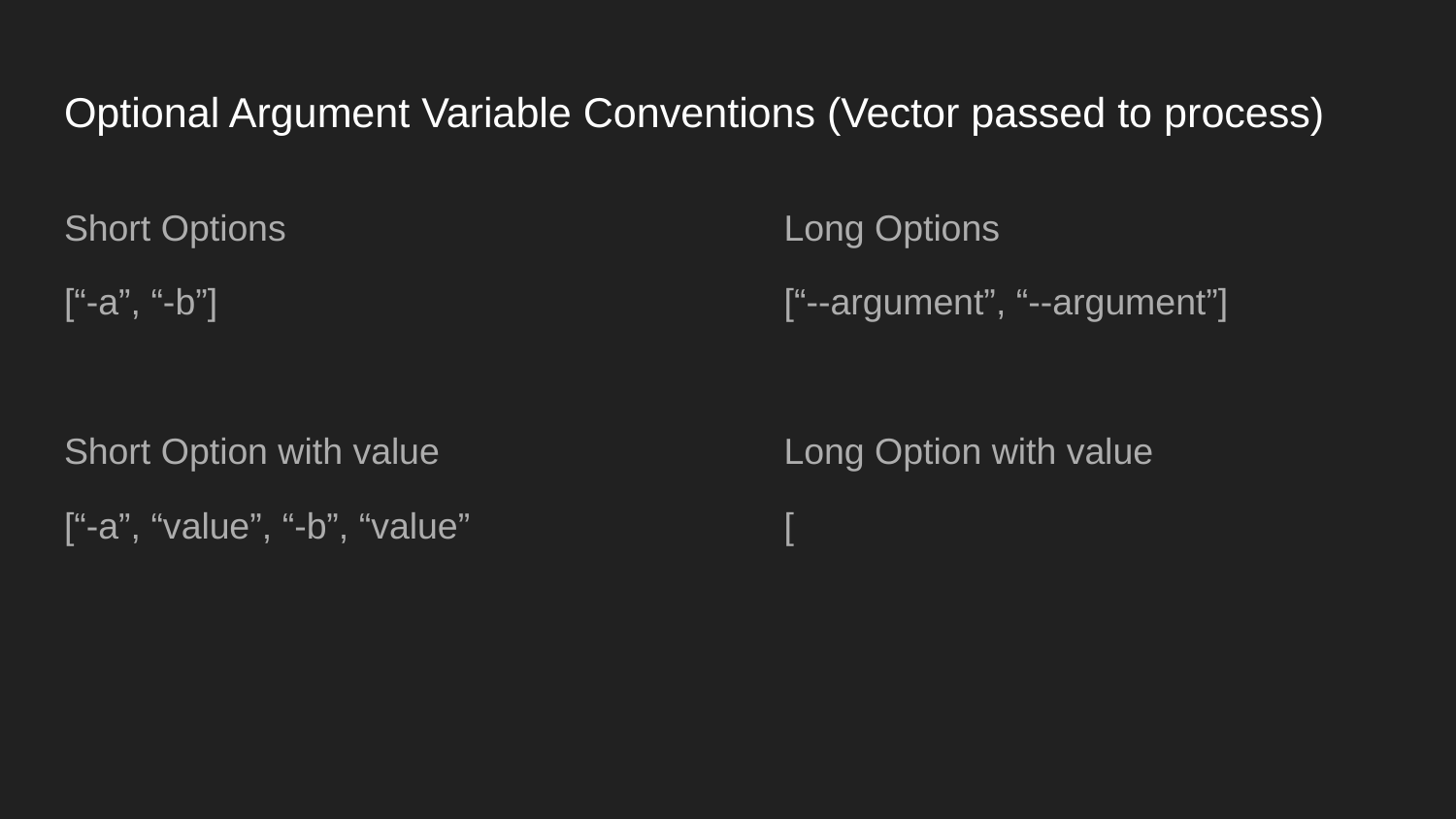

# Optional Argument Variable Conventions (Vector passed to process)
Short Options
[“-a”, “-b”]

Short Option with value
[“-a”, “value”, “-b”, “value”
Long Options
[“--argument”, “--argument”]

Long Option with value
[